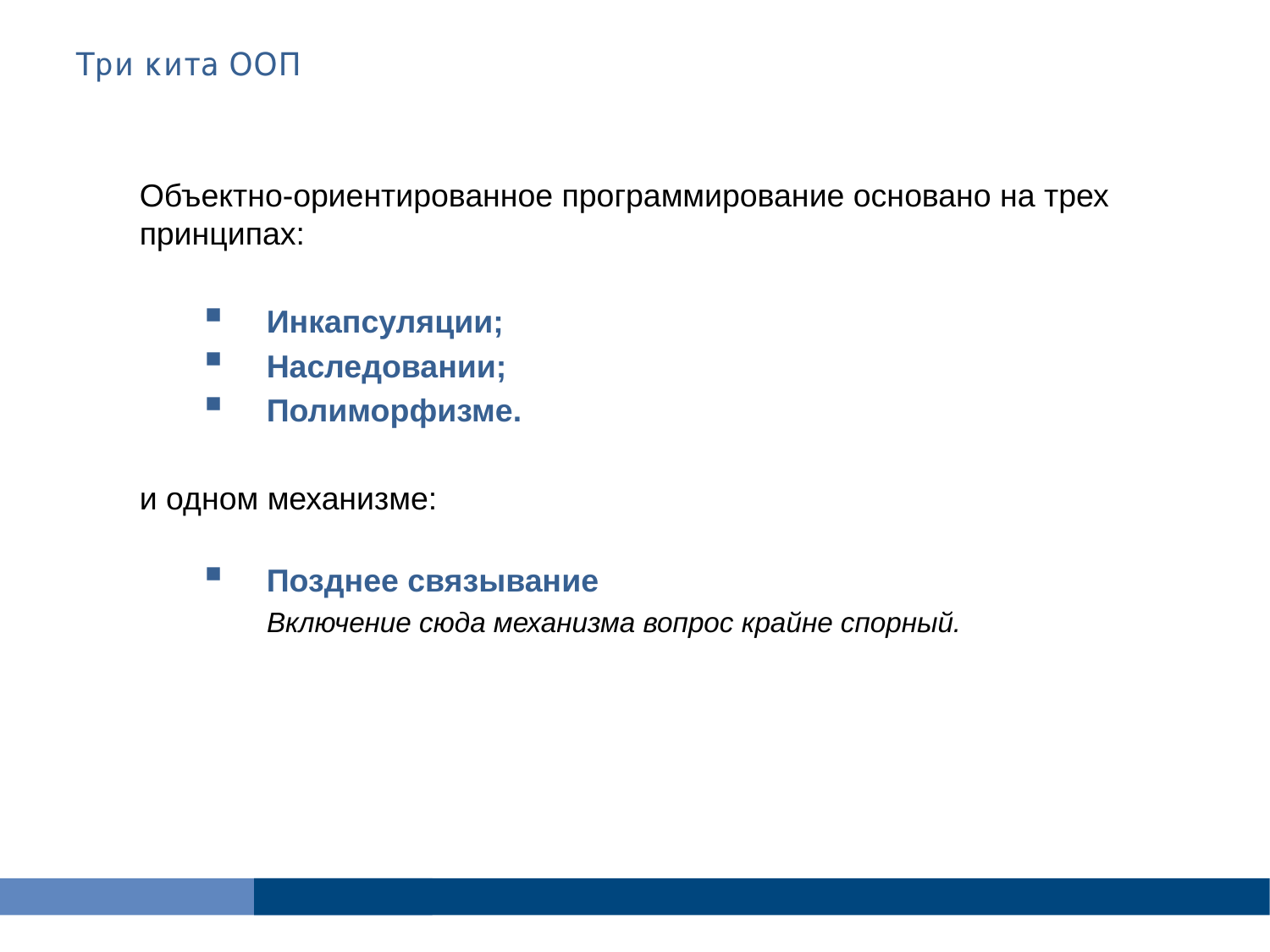

Три кита ООП
Объектно-ориентированное программирование основано на трех принципах:

Инкапсуляции;
Наследовании;
Полиморфизме.

и одном механизме:

Позднее связывание
Включение сюда механизма вопрос крайне спорный.